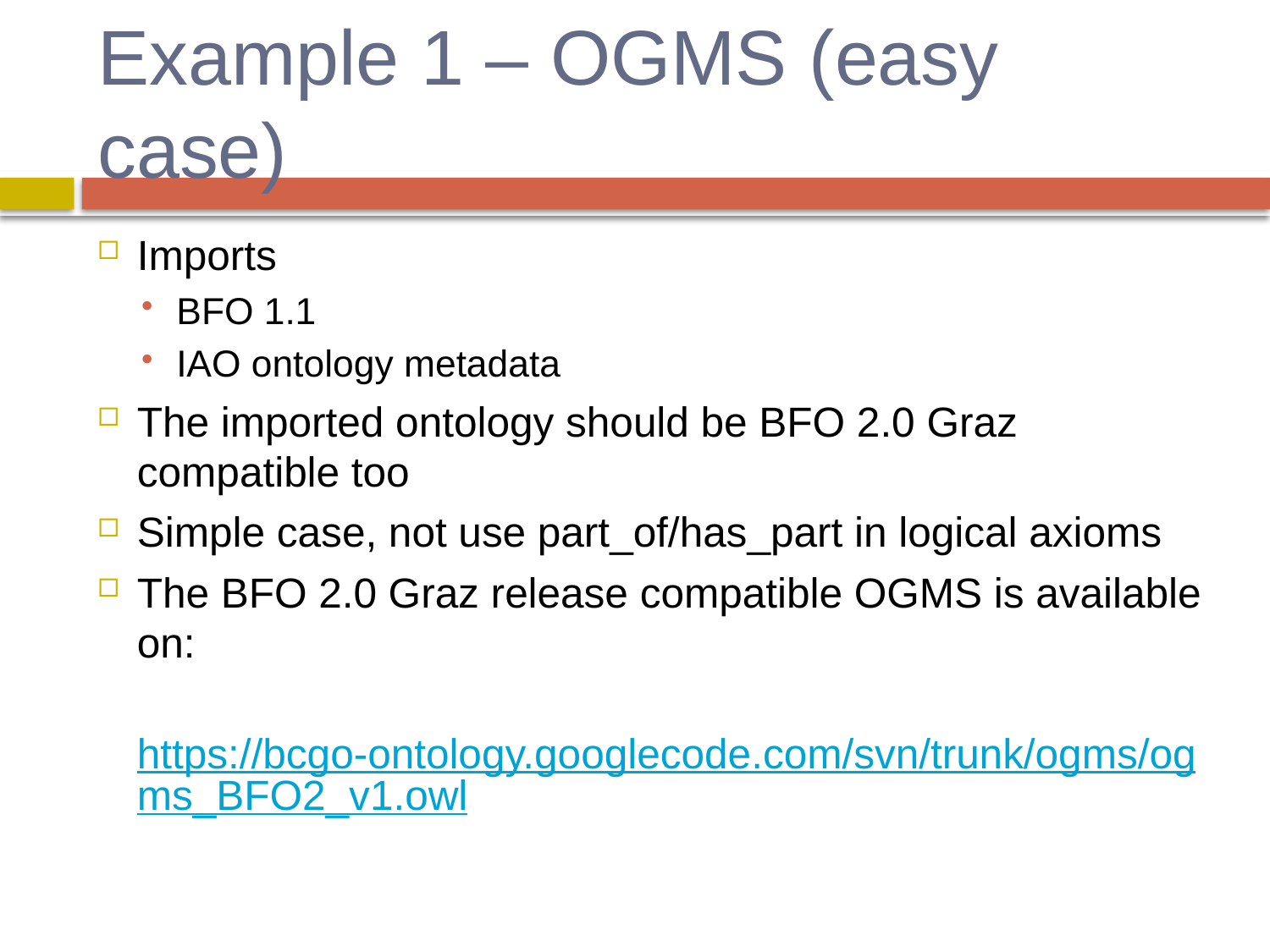

# Example 1 – OGMS (easy case)
Imports
BFO 1.1
IAO ontology metadata
The imported ontology should be BFO 2.0 Graz compatible too
Simple case, not use part_of/has_part in logical axioms
The BFO 2.0 Graz release compatible OGMS is available on:
	https://bcgo-ontology.googlecode.com/svn/trunk/ogms/ogms_BFO2_v1.owl